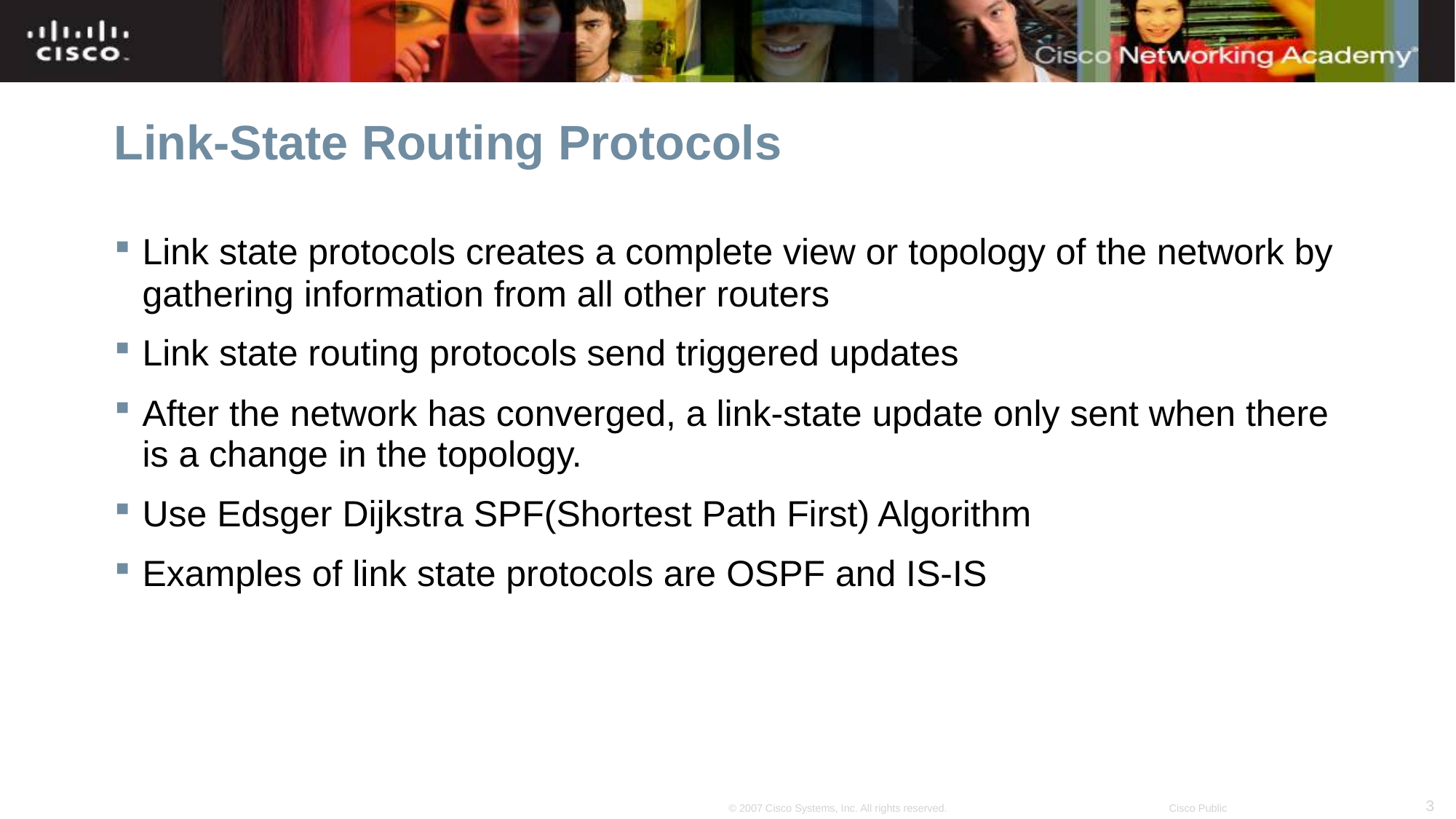

# Link-State Routing Protocols
Link state protocols creates a complete view or topology of the network by gathering information from all other routers
Link state routing protocols send triggered updates
After the network has converged, a link-state update only sent when there is a change in the topology.
Use Edsger Dijkstra SPF(Shortest Path First) Algorithm
Examples of link state protocols are OSPF and IS-IS